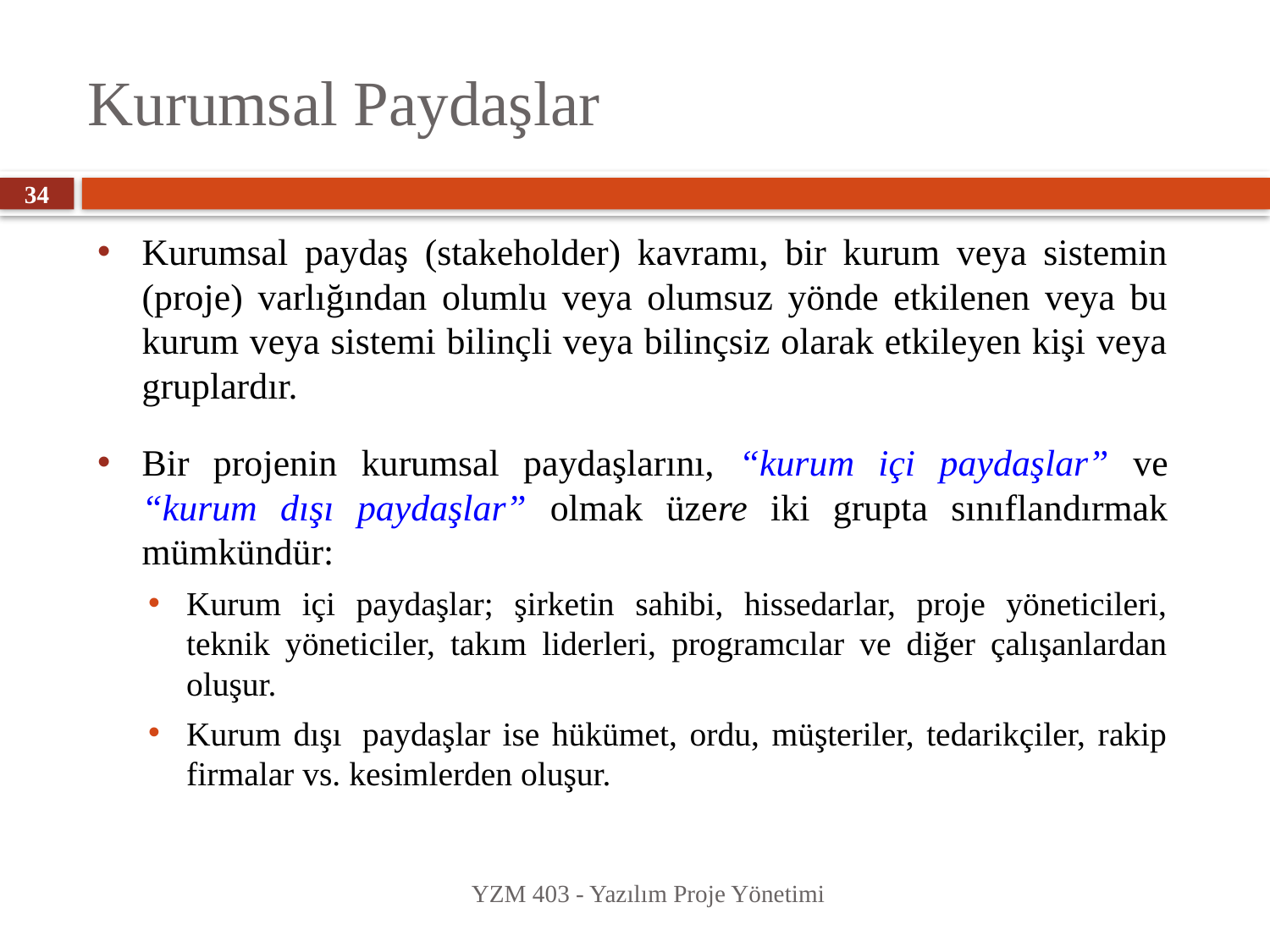

# Kurumsal Paydaşlar
34
Kurumsal paydaş (stakeholder) kavramı, bir kurum veya sistemin (proje) varlığından olumlu veya olumsuz yönde etkilenen veya bu kurum veya sistemi bilinçli veya bilinçsiz olarak etkileyen kişi veya gruplardır.

Bir projenin kurumsal paydaşlarını, “kurum içi paydaşlar” ve “kurum dışı paydaşlar” olmak üzere iki grupta sınıflandırmak mümkündür:
Kurum içi paydaşlar; şirketin sahibi, hissedarlar, proje yöneticileri, teknik yöneticiler, takım liderleri, programcılar ve diğer çalışanlardan oluşur.
Kurum dışı  paydaşlar ise hükümet, ordu, müşteriler, tedarikçiler, rakip firmalar vs. kesimlerden oluşur.

YZM 403 - Yazılım Proje Yönetimi